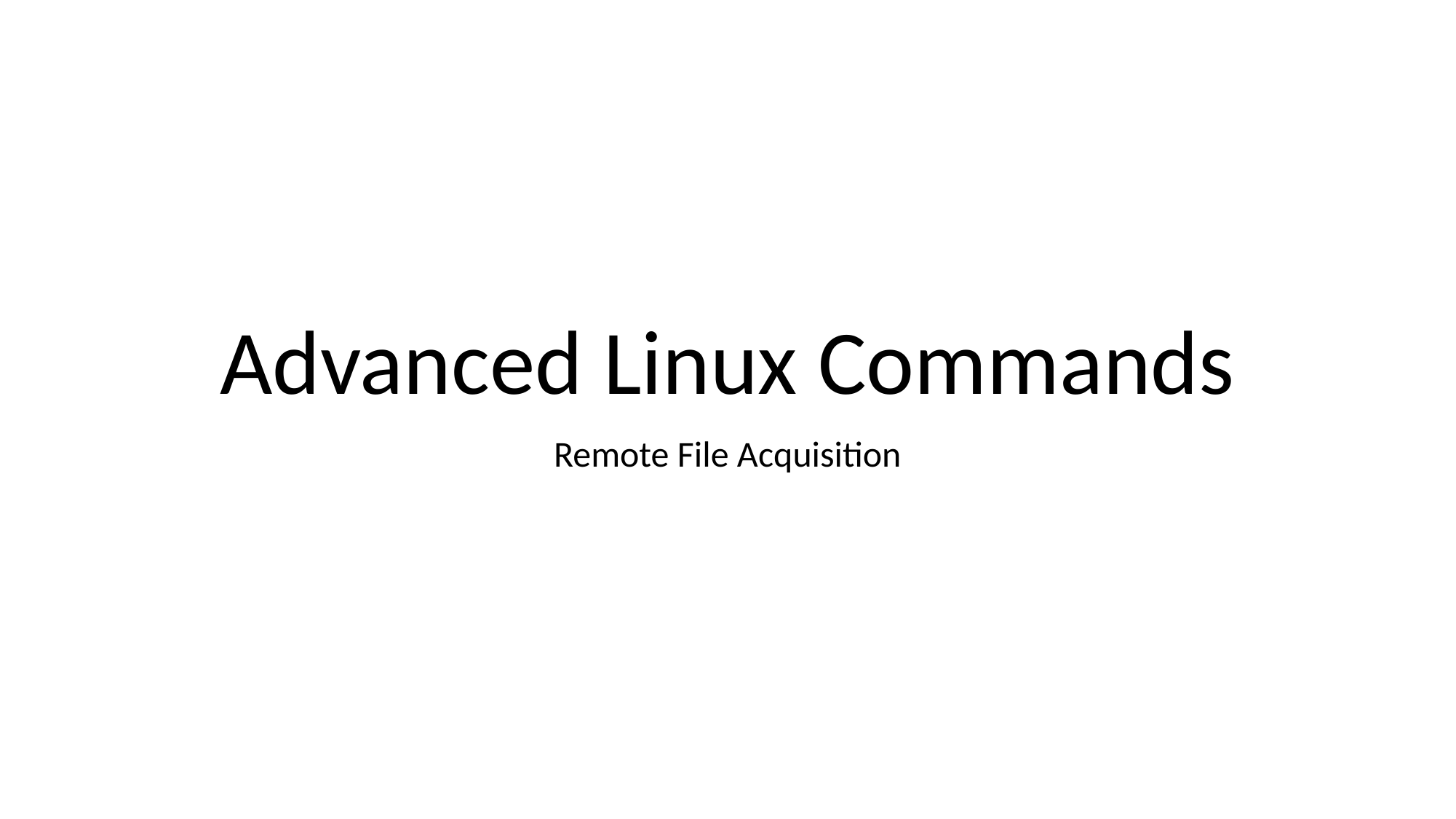

# Advanced Linux Commands
Remote File Acquisition